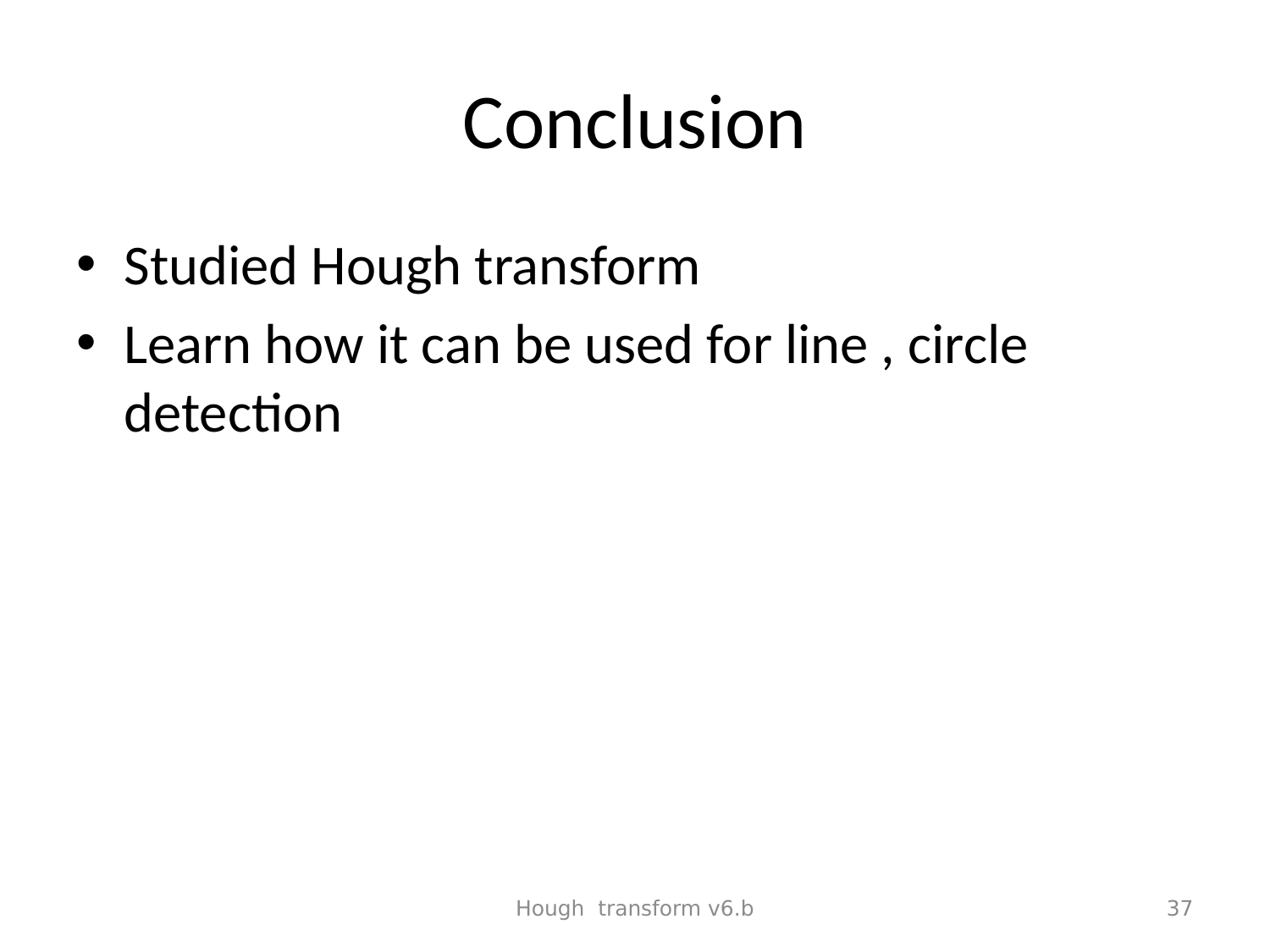

# Conclusion
Studied Hough transform
Learn how it can be used for line , circle detection

Hough  transform v6.b
37